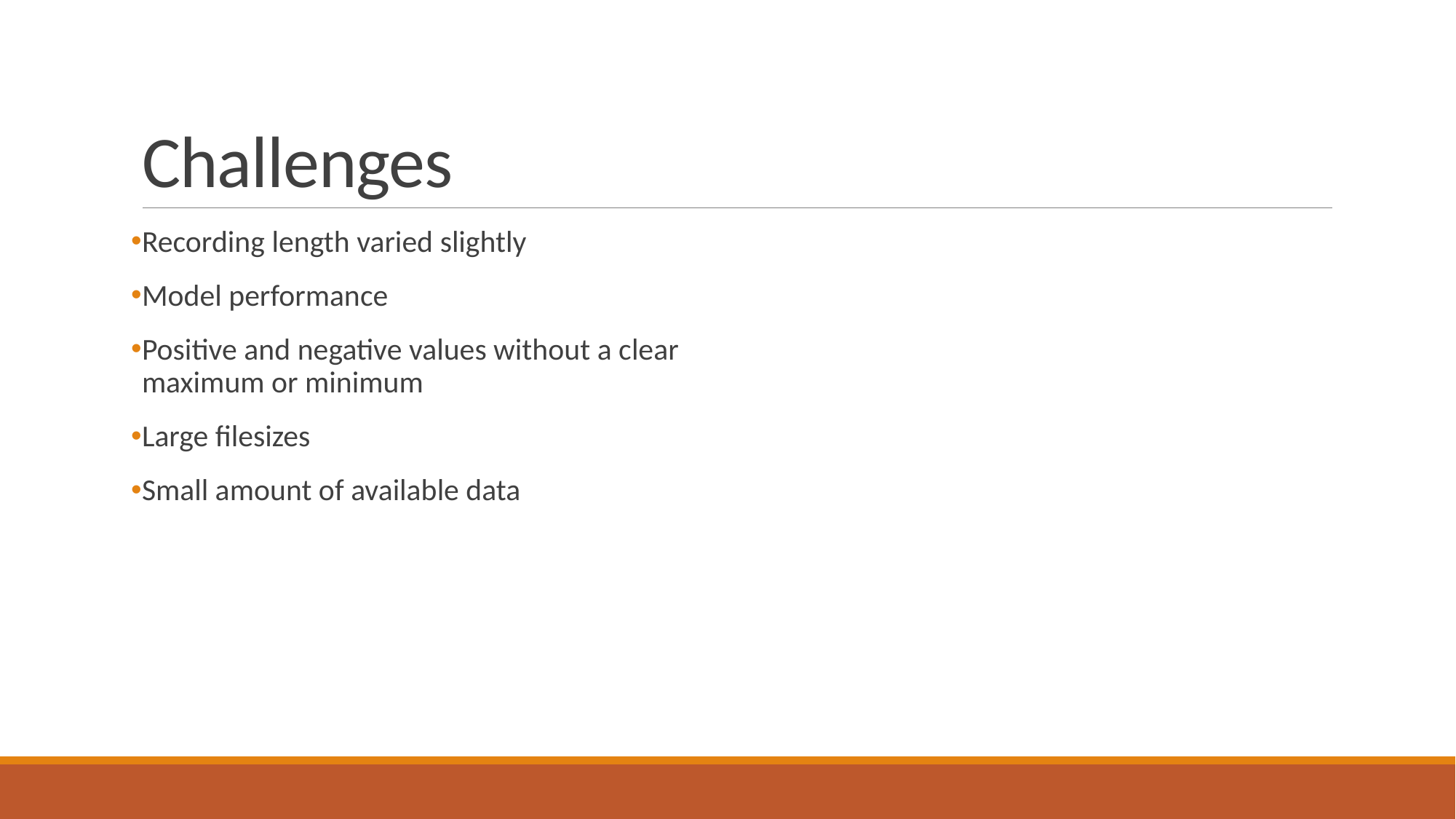

# Challenges
Recording length varied slightly
Model performance
Positive and negative values without a clear maximum or minimum
Large filesizes
Small amount of available data